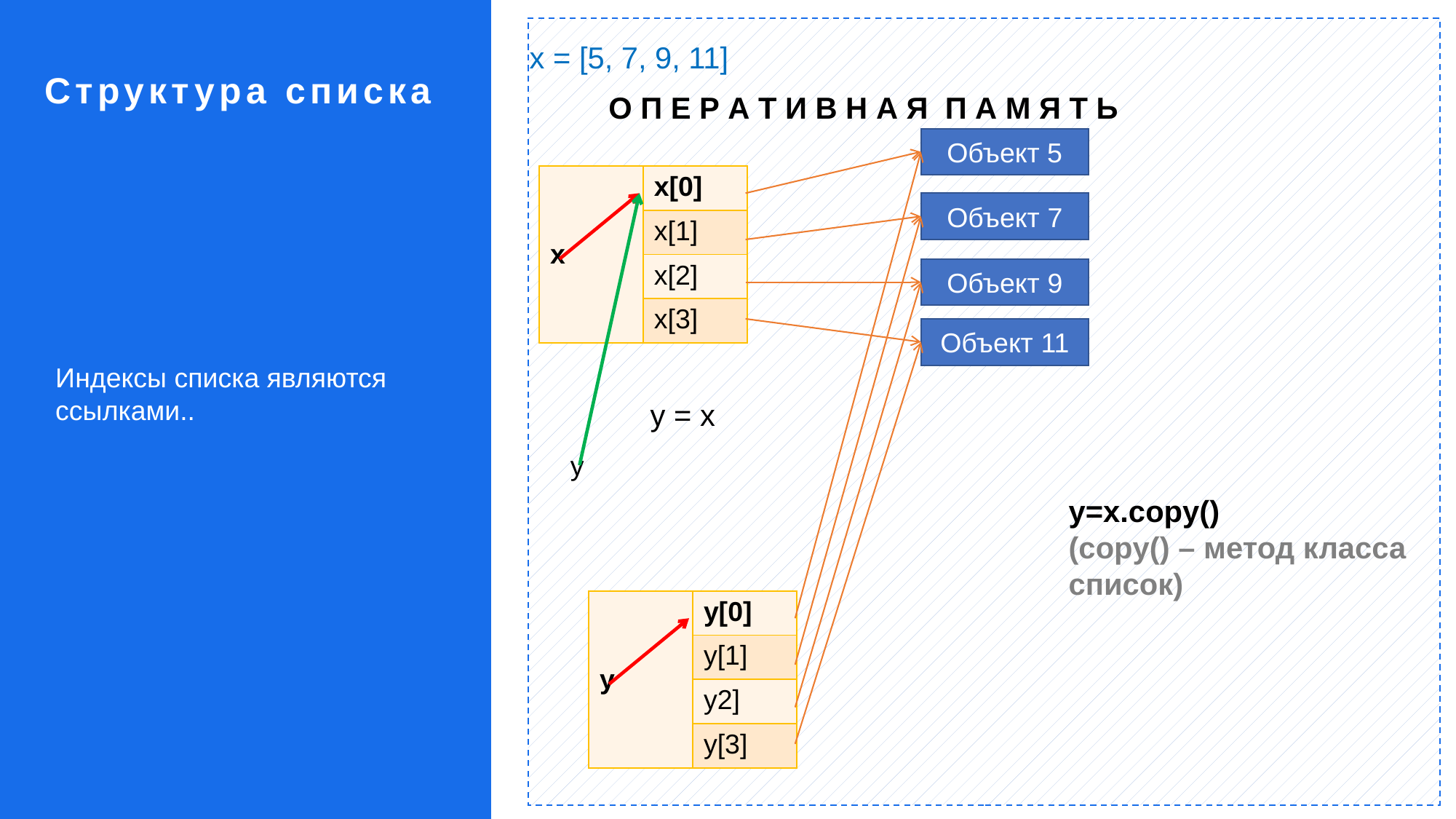

x = [5, 7, 9, 11]
Структура списка
О П Е Р А Т И В Н А Я  П А М Я Т Ь
Объект 5
| x | x[0] |
| --- | --- |
|  | x[1] |
|  | x[2] |
|  | x[3] |
Объект 7
Объект 9
Объект 11
Индексы списка являются ссылками..
y = x

y
y=x.copy()
(copy() – метод класса список)
| y | y[0] |
| --- | --- |
|  | y[1] |
|  | y2] |
|  | y[3] |